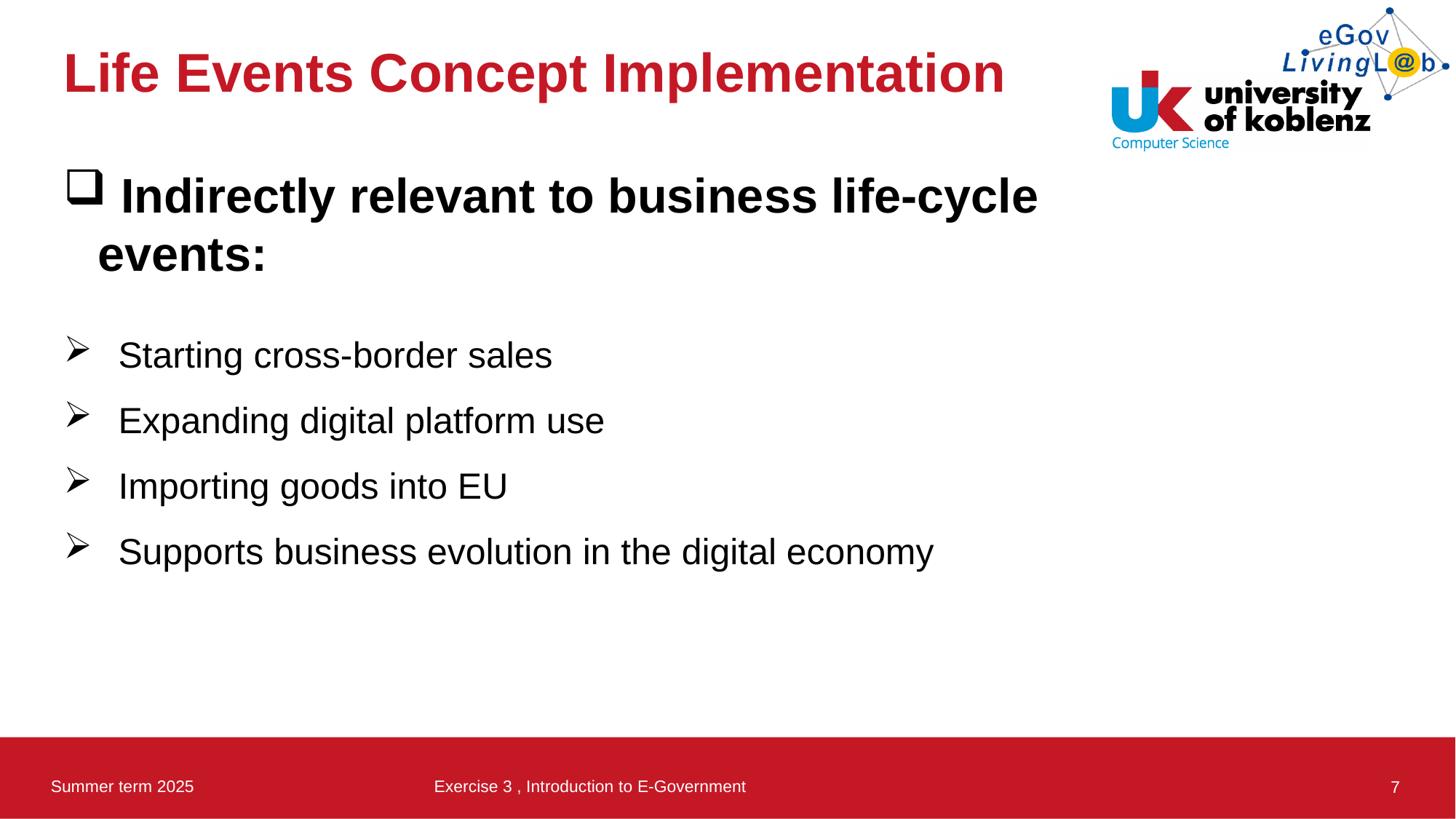

# Life Events Concept Implementation
 Indirectly relevant to business life-cycle events:

  Starting cross-border sales
  Expanding digital platform use
  Importing goods into EU
  Supports business evolution in the digital economy
Summer term 2025
Exercise 3 , Introduction to E-Government
7